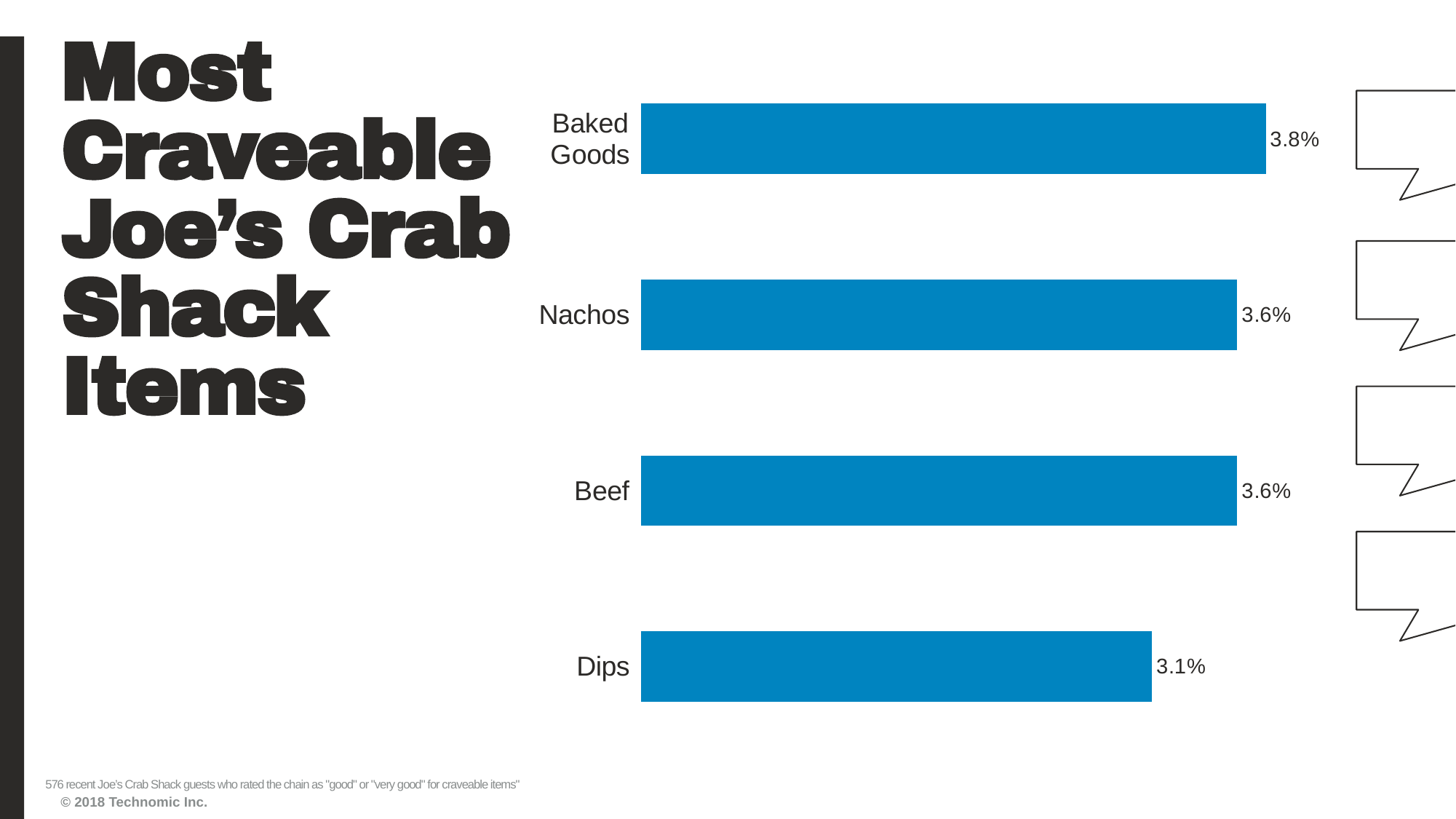

# Most Craveable Joe’s Crab Shack Items

### Chart

| Category | Series1 |
|---|---|
| Dips | 0.03125 |
| Beef | 0.0364583329999999 |
| Nachos | 0.0364583329999999 |
| Baked Goods | 0.038194444 |
576 recent Joe’s Crab Shack guests who rated the chain as "good" or "very good" for craveable items"